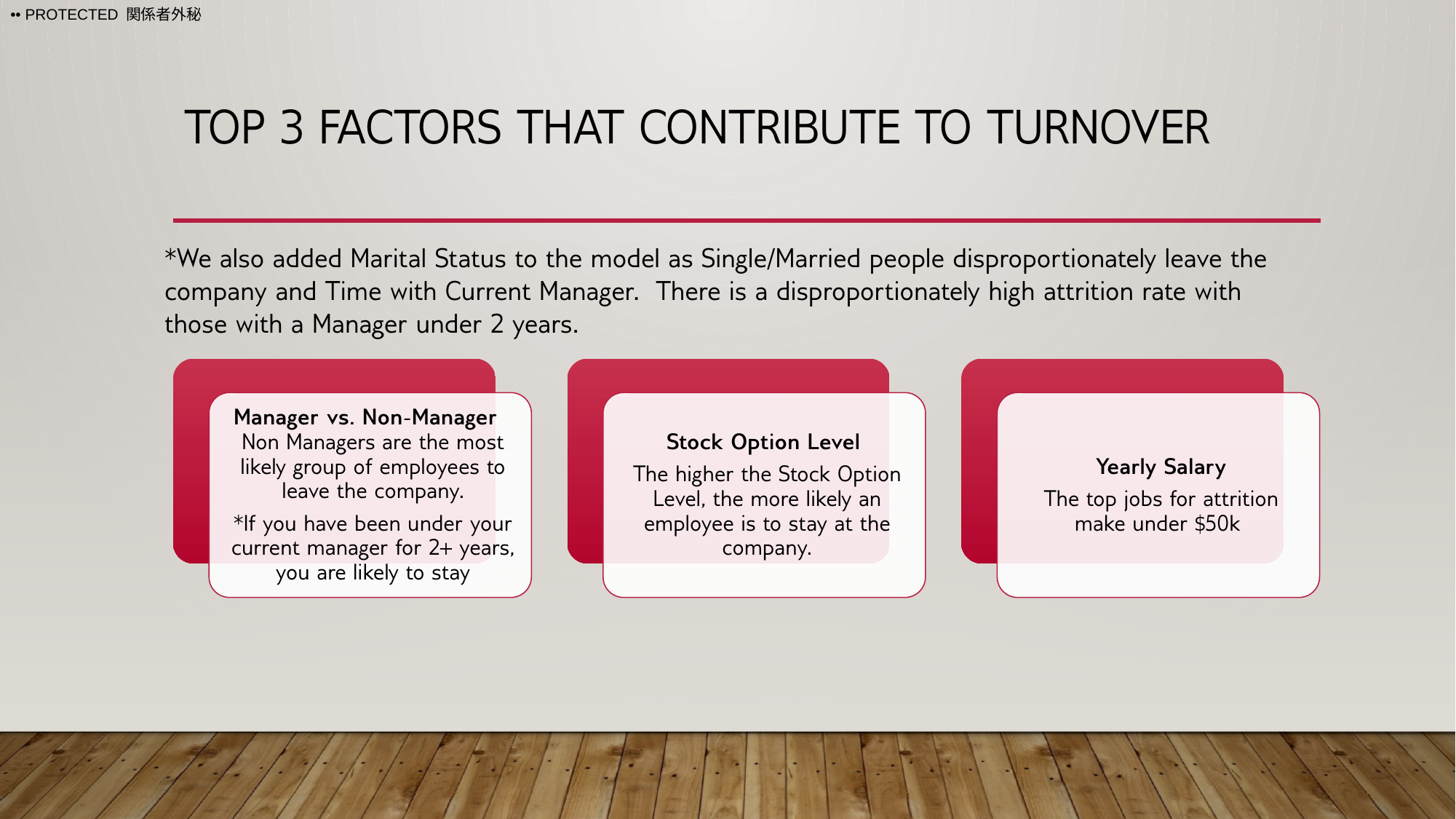

# Top 3 factors that contribute to turnover
*We also added Marital Status to the model as Single/Married people disproportionately leave the company and Time with Current Manager.  There is a disproportionately high attrition rate with those with a Manager under 2 years.
Manager vs. Non-Manager   Non Managers are the most likely group of employees to leave the company.
*If you have been under your current manager for 2+ years, you are likely to stay
Stock Option Level
The higher the Stock Option Level, the more likely an employee is to stay at the company.
Yearly Salary
The top jobs for attrition make under $50k